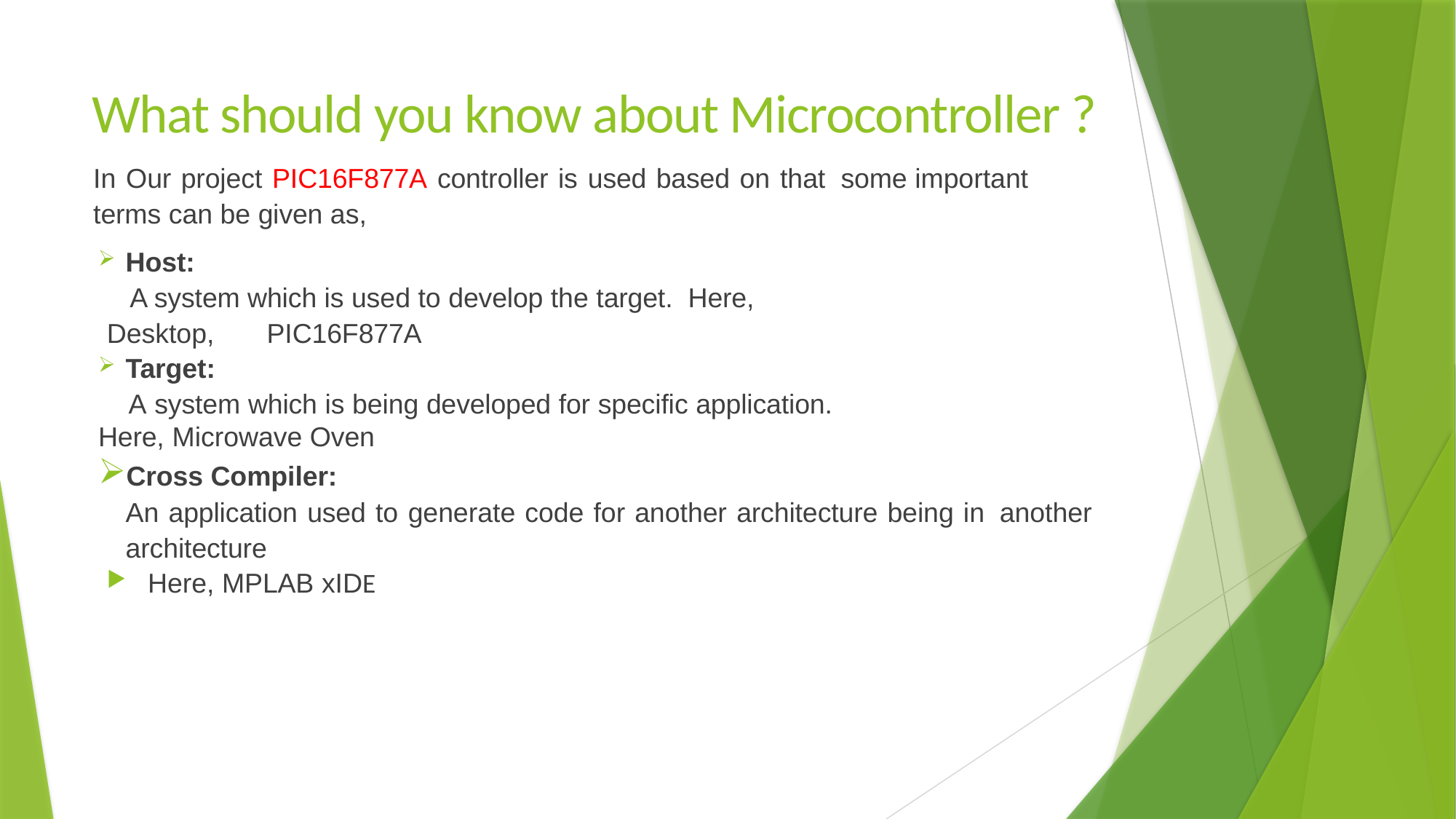

# What should you know about Microcontroller ?
In Our project PIC16F877A controller is used based on that  some important terms can be given as,
Host:
   A system which is used to develop the target.  Here, Desktop,       PIC16F877A
Target:
    A system which is being developed for specific application.  Here, Microwave Oven
Cross Compiler:
An application used to generate code for another architecture being in  another architecture
Here, MPLAB xIDE